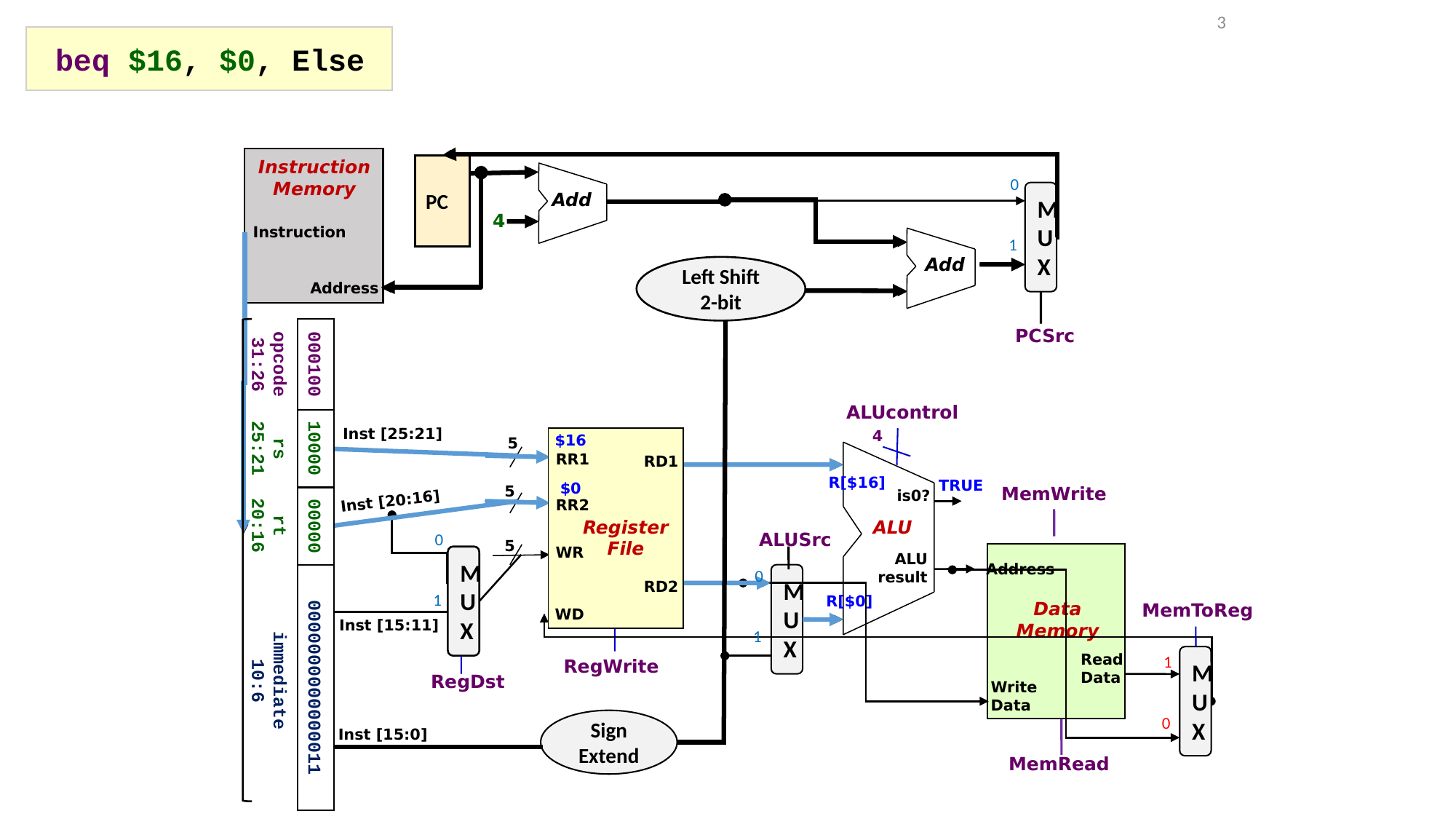

beq $16, $0, Else
3

Instruction
Memory
PC

0

MUX
Add

4

Instruction

1
Add

Left Shift 2-bit

Address

PCSrc
opcode
31:26
000100
ALUcontrol
Inst [25:21]
4
rs
25:21
$16
5

10000

RR1
RD1

R[$16]
TRUE
$0
5
MemWrite
is0?

Inst [20:16]
RR2

rt
20:16

00000

ALU
Register
File
ALUSrc
0
5

WR

ALU
result

MUX

Address

0
MUX
RD2

1
R[$0]

Data
Memory
MemToReg
WD
Inst [15:11]

1

Read
Data
1
MUX
RegWrite
immediate
10:6

RegDst
0000000000000011
Write
Data

0
Sign Extend

Inst [15:0]
MemRead